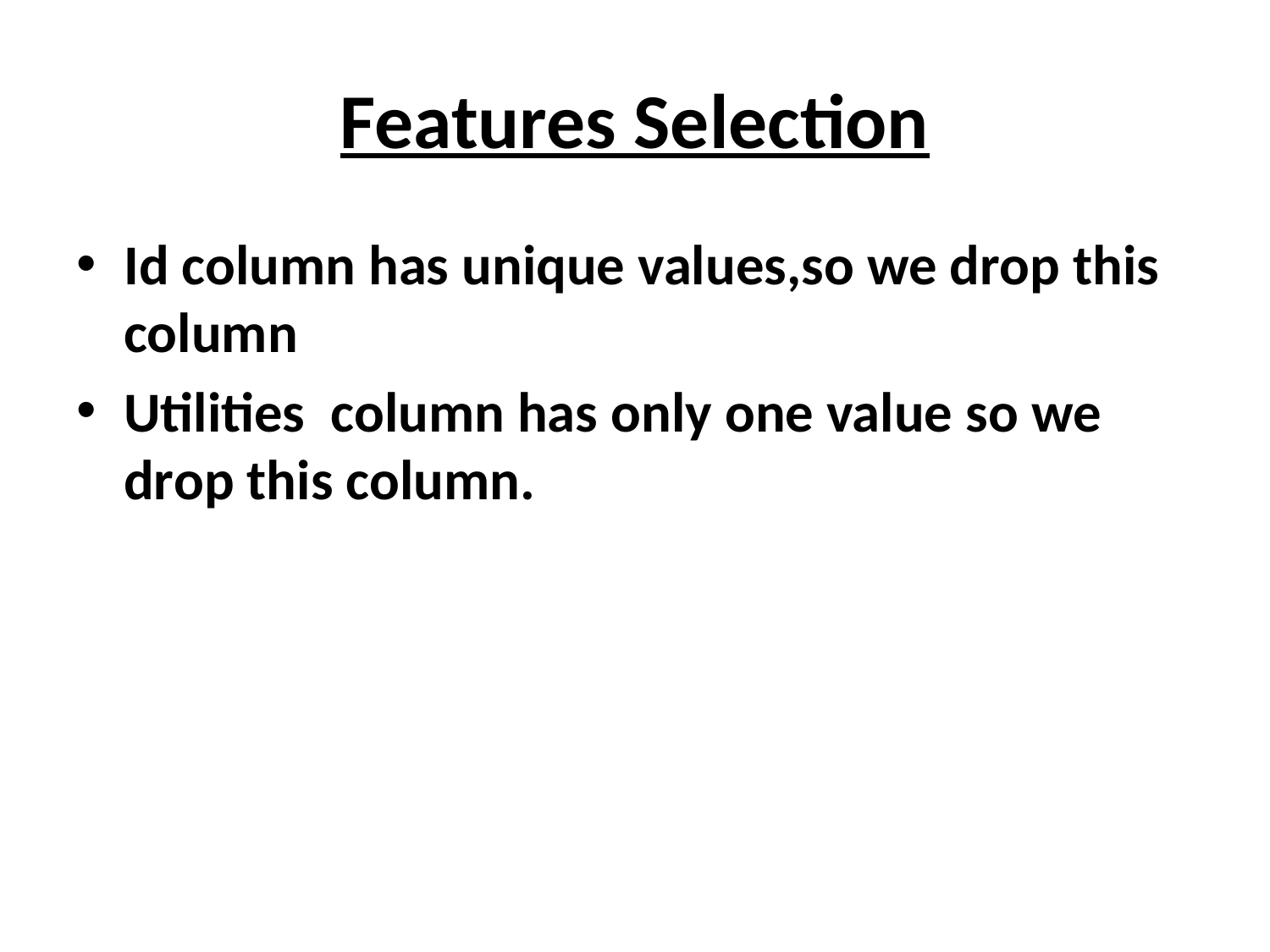

# Features Selection
Id column has unique values,so we drop this column
Utilities  column has only one value so we drop this column.